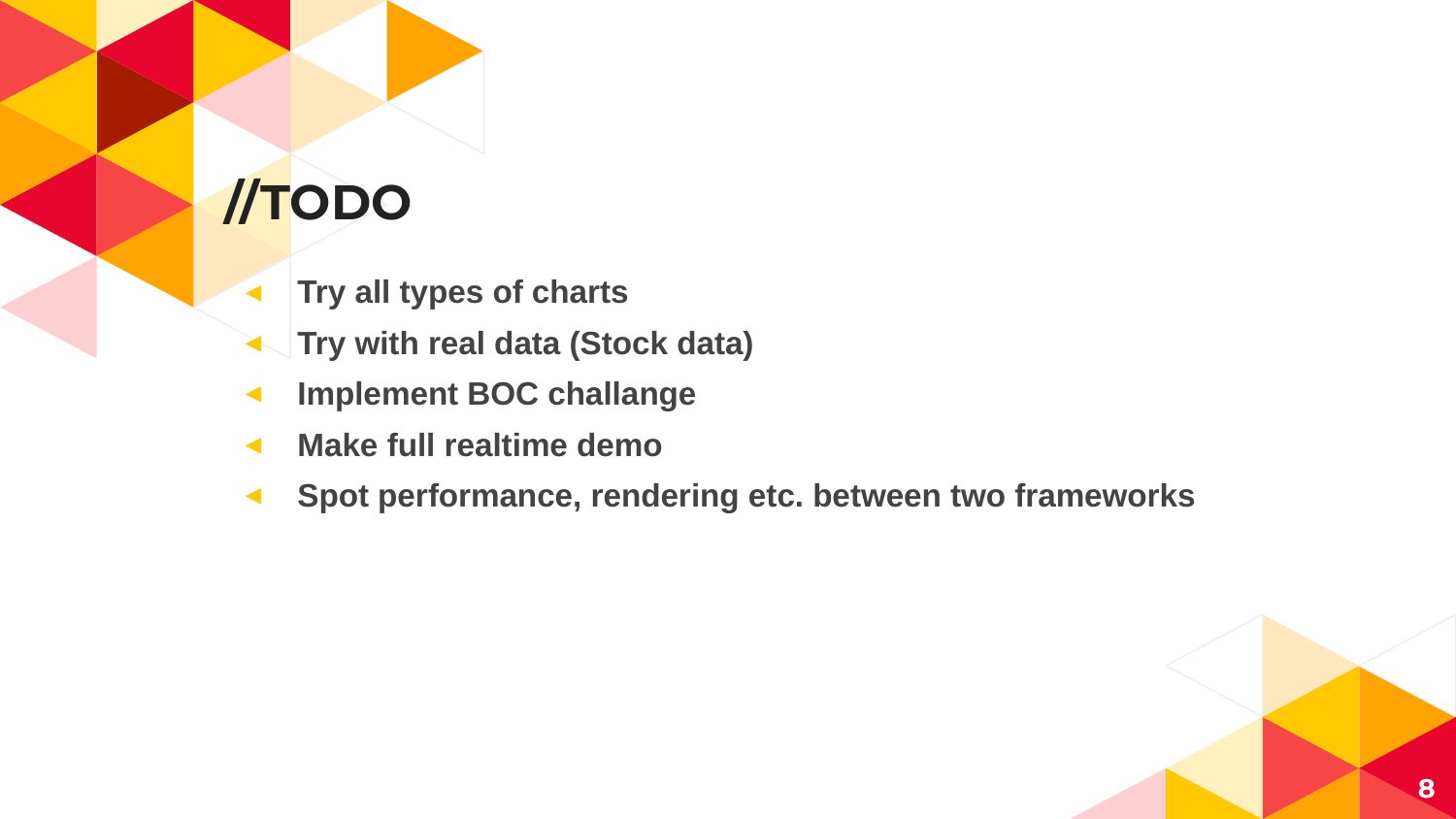

# //TODO
Try all types of charts
Try with real data (Stock data)
Implement BOC challange
Make full realtime demo
Spot performance, rendering etc. between two frameworks
8